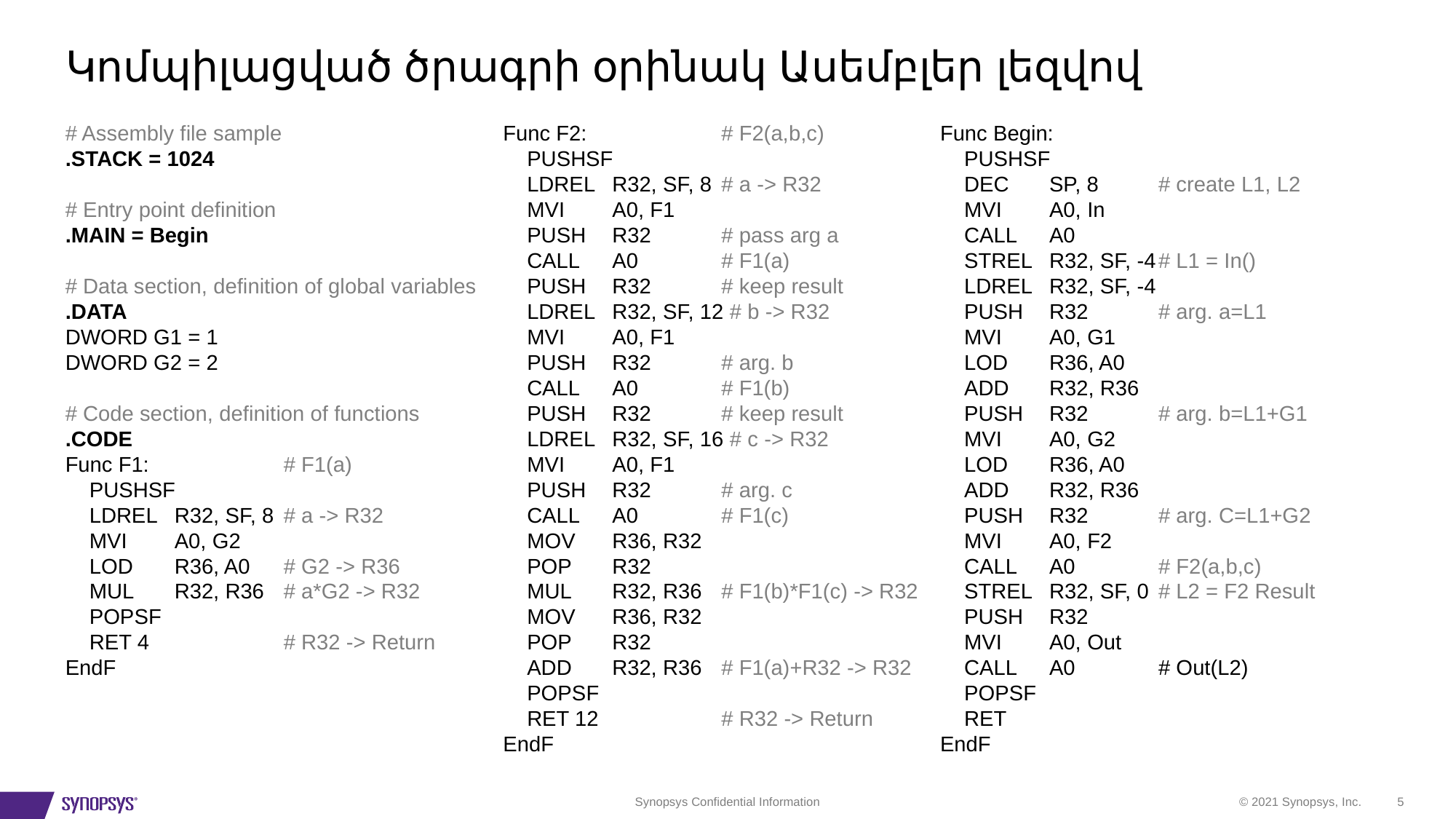

# Կոմպիլացված ծրագրի օրինակ Ասեմբլեր լեզվով
Func F2:		# F2(a,b,c)
    PUSHSF
    LDREL	R32, SF, 8	# a -> R32
    MVI	A0, F1
    PUSH	R32	# pass arg a
    CALL	A0	# F1(a)
    PUSH	R32	# keep result
    LDREL	R32, SF, 12 # b -> R32
    MVI	A0, F1
    PUSH	R32	# arg. b
    CALL	A0	# F1(b)
    PUSH	R32	# keep result
    LDREL	R32, SF, 16 # c -> R32
    MVI	A0, F1
    PUSH	R32	# arg. c
    CALL	A0	# F1(c)
    MOV	R36, R32
    POP	R32
    MUL	R32, R36	# F1(b)*F1(c) -> R32
    MOV	R36, R32
    POP	R32
    ADD	R32, R36	# F1(a)+R32 -> R32
    POPSF
    RET 12		# R32 -> Return
EndF
Func Begin:
    PUSHSF
    DEC	SP, 8	# create L1, L2
    MVI	A0, In
    CALL	A0
    STREL	R32, SF, -4	# L1 = In()
    LDREL	R32, SF, -4
    PUSH	R32	# arg. a=L1
    MVI	A0, G1
    LOD	R36, A0
    ADD	R32, R36
    PUSH	R32	# arg. b=L1+G1
    MVI	A0, G2
    LOD	R36, A0
    ADD	R32, R36
    PUSH	R32	# arg. C=L1+G2
    MVI	A0, F2
    CALL	A0	# F2(a,b,c)
    STREL	R32, SF, 0	# L2 = F2 Result
    PUSH	R32
    MVI	A0, Out
    CALL	A0	# Out(L2)
    POPSF
    RET
EndF
# Assembly file sample
.STACK = 1024

# Entry point definition
.MAIN = Begin

# Data section, definition of global variables
.DATA
DWORD G1 = 1
DWORD G2 = 2

# Code section, definition of functions
.CODE
Func F1:		# F1(a)
    PUSHSF
    LDREL	R32, SF, 8	# a -> R32
    MVI	A0, G2
    LOD	R36, A0	# G2 -> R36
    MUL	R32, R36	# a*G2 -> R32
    POPSF
    RET 4		# R32 -> Return
EndF